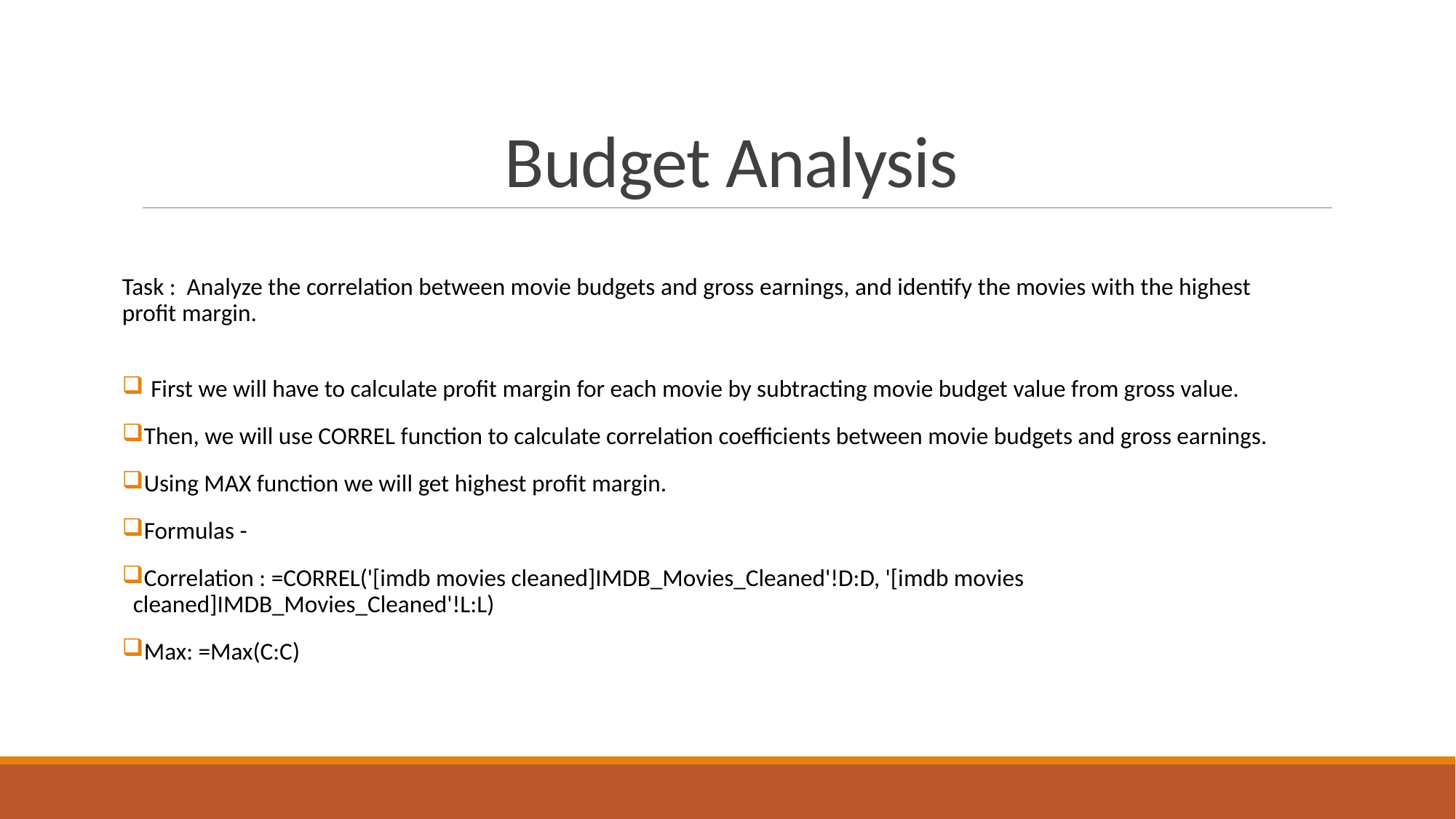

# Budget Analysis
Task :  Analyze the correlation between movie budgets and gross earnings, and identify the movies with the highest profit margin.
 First we will have to calculate profit margin for each movie by subtracting movie budget value from gross value.
Then, we will use CORREL function to calculate correlation coefficients between movie budgets and gross earnings.
Using MAX function we will get highest profit margin.
Formulas -
Correlation : =CORREL('[imdb movies cleaned]IMDB_Movies_Cleaned'!D:D, '[imdb movies cleaned]IMDB_Movies_Cleaned'!L:L)
Max: =Max(C:C)